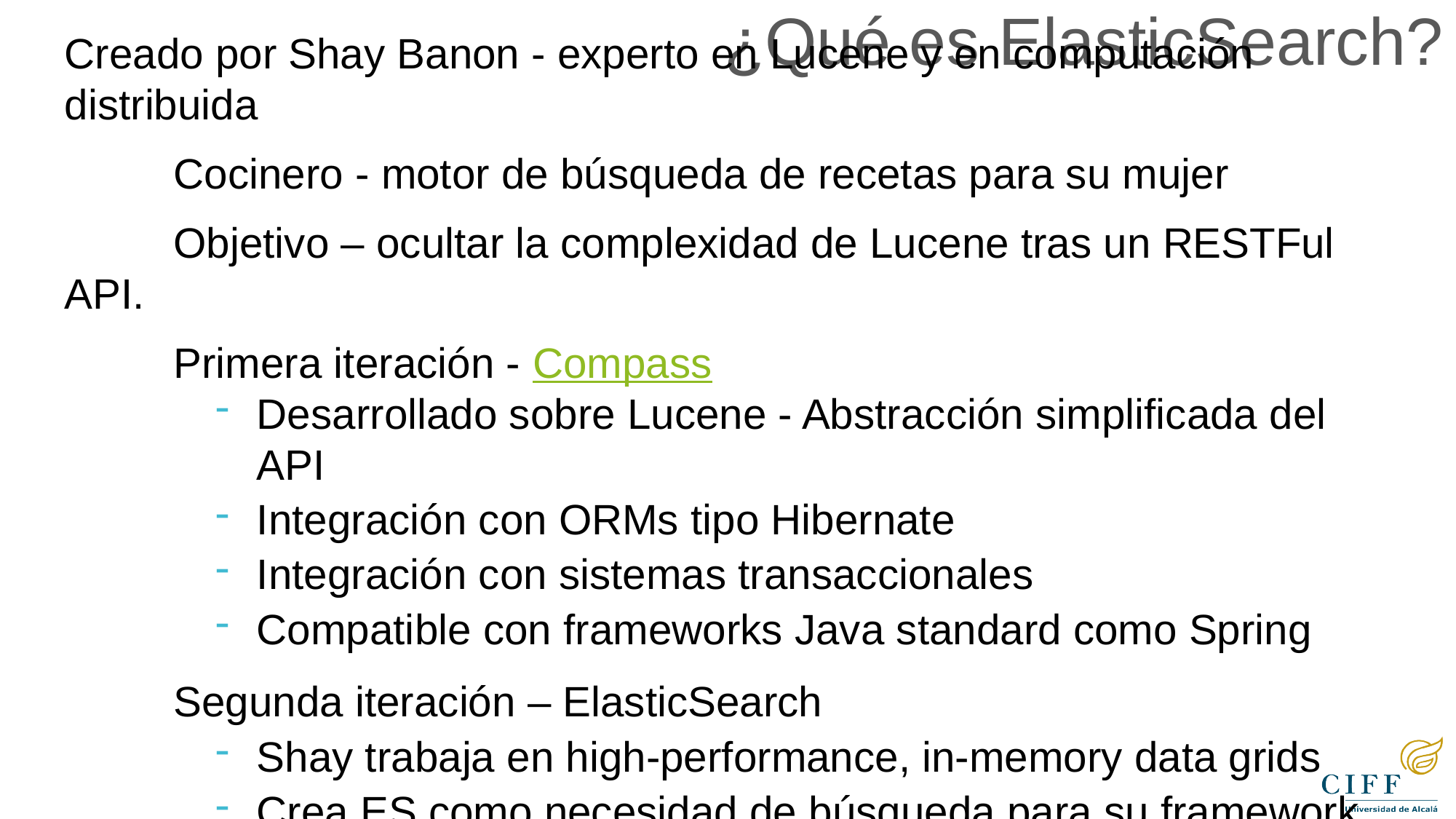

¿Qué es ElasticSearch?
Creado por Shay Banon - experto en Lucene y en computación distribuida
	Cocinero - motor de búsqueda de recetas para su mujer
	Objetivo – ocultar la complexidad de Lucene tras un RESTFul API.
	Primera iteración - Compass
Desarrollado sobre Lucene - Abstracción simplificada del API
Integración con ORMs tipo Hibernate
Integración con sistemas transaccionales
Compatible con frameworks Java standard como Spring
	Segunda iteración – ElasticSearch
Shay trabaja en high-performance, in-memory data grids
Crea ES como necesidad de búsqueda para su framework